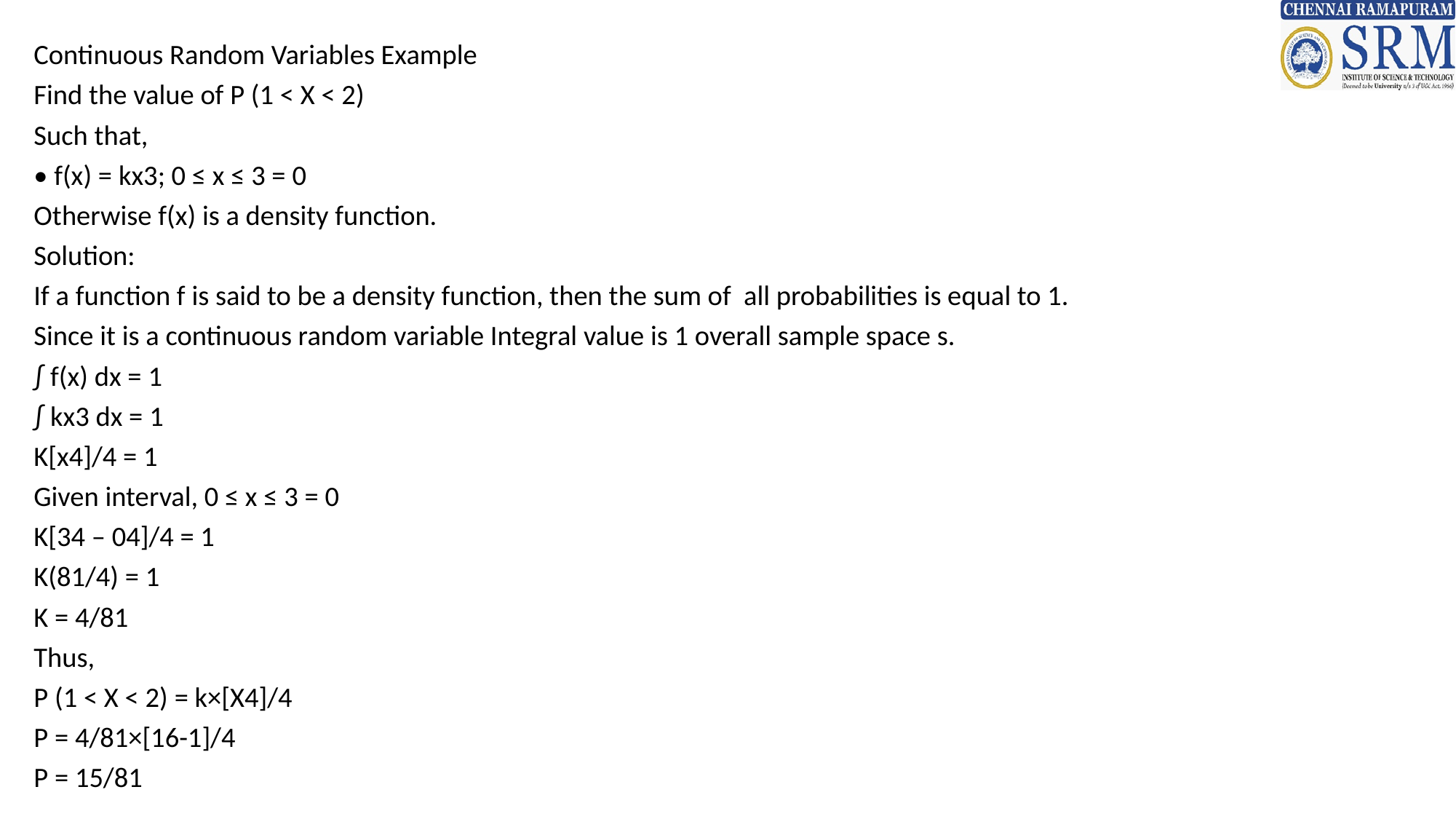

Continuous Random Variables Example
Find the value of P (1 < X < 2)
Such that,
• f(x) = kx3; 0 ≤ x ≤ 3 = 0
Otherwise f(x) is a density function.
Solution:
If a function f is said to be a density function, then the sum of  all probabilities is equal to 1.
Since it is a continuous random variable Integral value is 1 overall sample space s.
∫ f(x) dx = 1
∫ kx3 dx = 1
K[x4]/4 = 1
Given interval, 0 ≤ x ≤ 3 = 0
K[34 – 04]/4 = 1
K(81/4) = 1
K = 4/81
Thus,
P (1 < X < 2) = k×[X4]/4
P = 4/81×[16-1]/4
P = 15/81